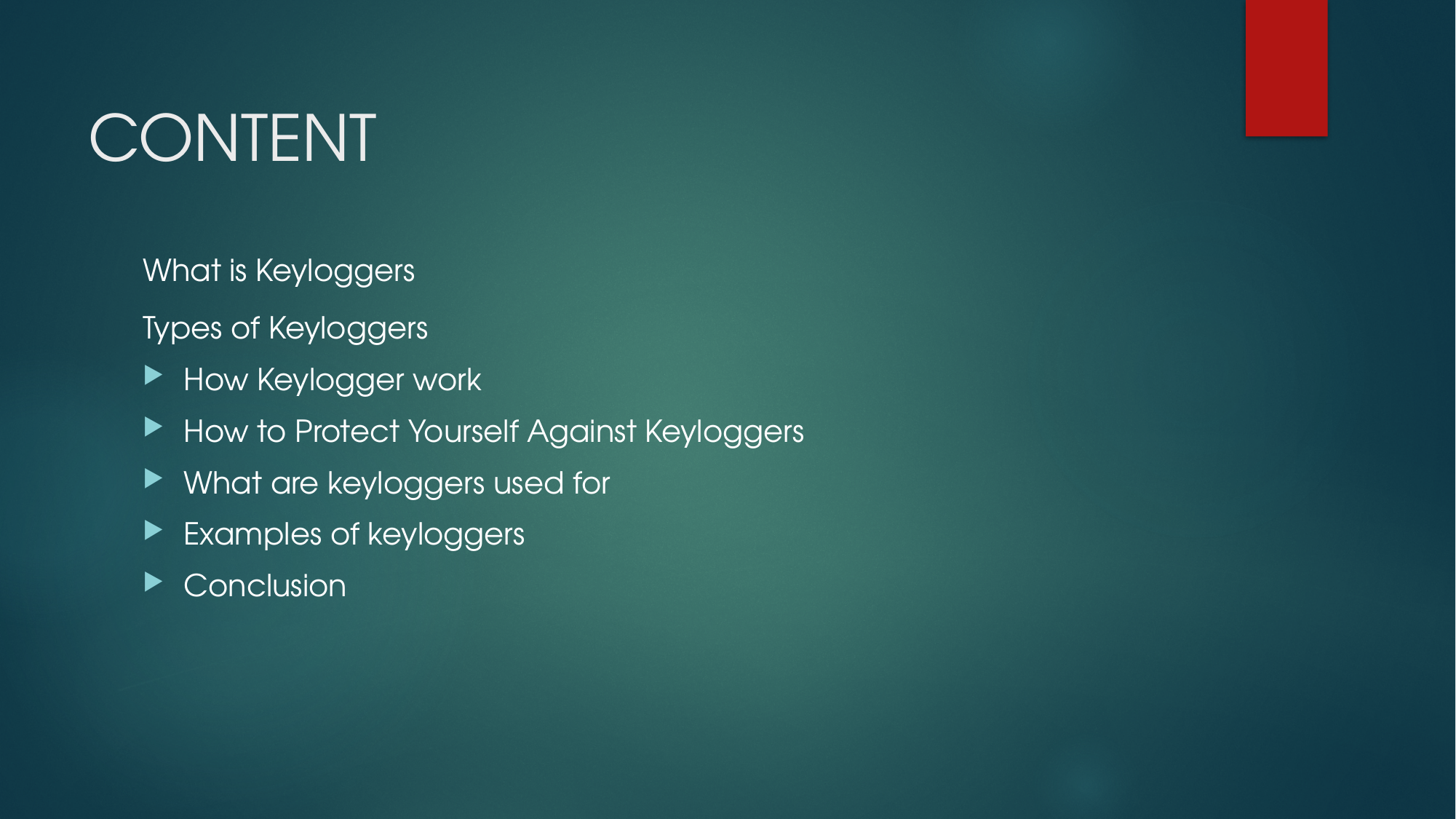

# CONTENT
What is Keyloggers
Types of Keyloggers
How Keylogger work
How to Protect Yourself Against Keyloggers
What are keyloggers used for
Examples of keyloggers
Conclusion